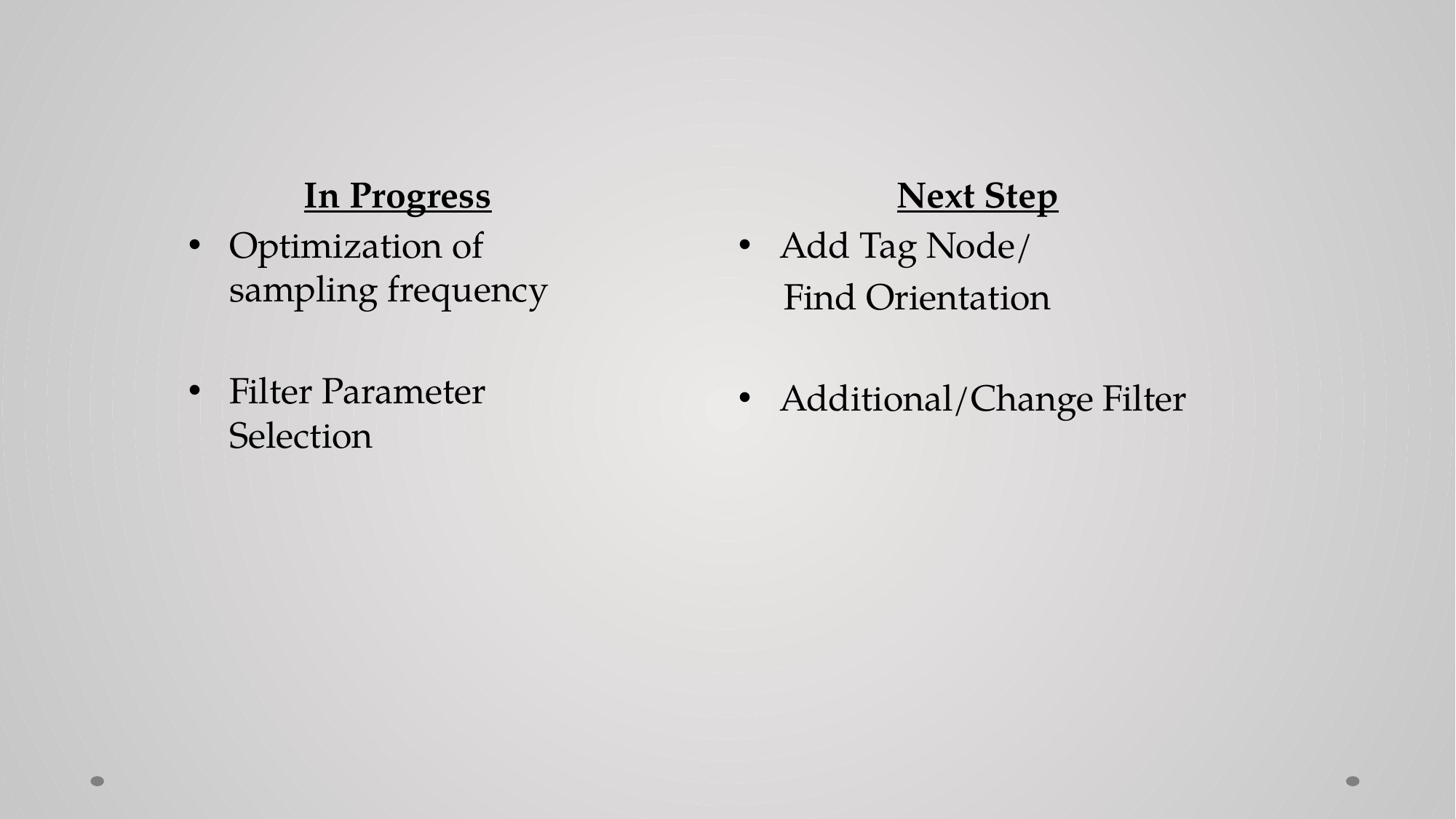

In Progress
Optimization of sampling frequency

Filter Parameter Selection

Next Step
Add Tag Node/
     Find Orientation

Additional/Change Filter